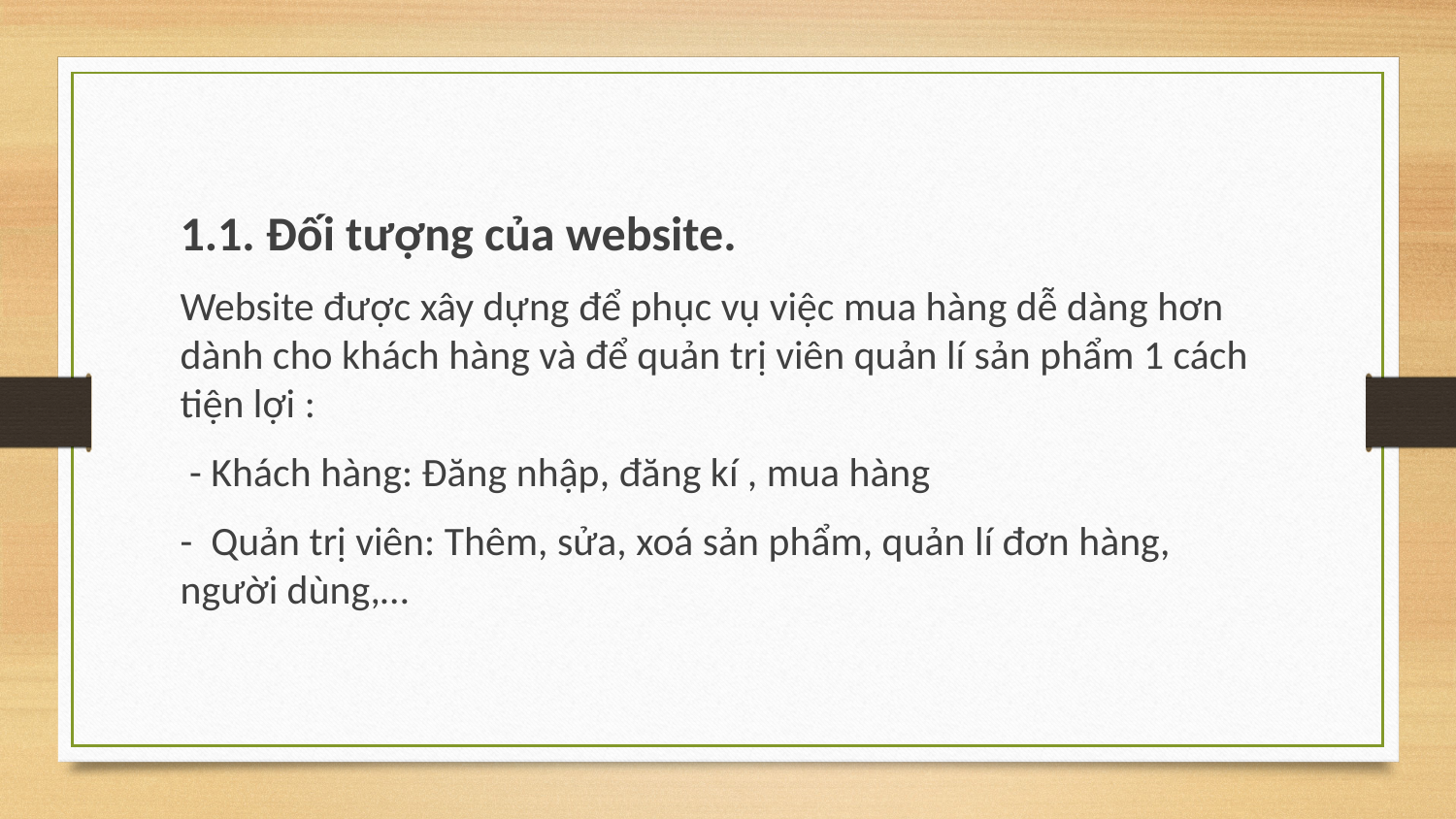

1.1. Đối tượng của website.
Website được xây dựng để phục vụ việc mua hàng dễ dàng hơn dành cho khách hàng và để quản trị viên quản lí sản phẩm 1 cách tiện lợi :
 - Khách hàng: Đăng nhập, đăng kí , mua hàng
-  Quản trị viên: Thêm, sửa, xoá sản phẩm, quản lí đơn hàng, người dùng,…